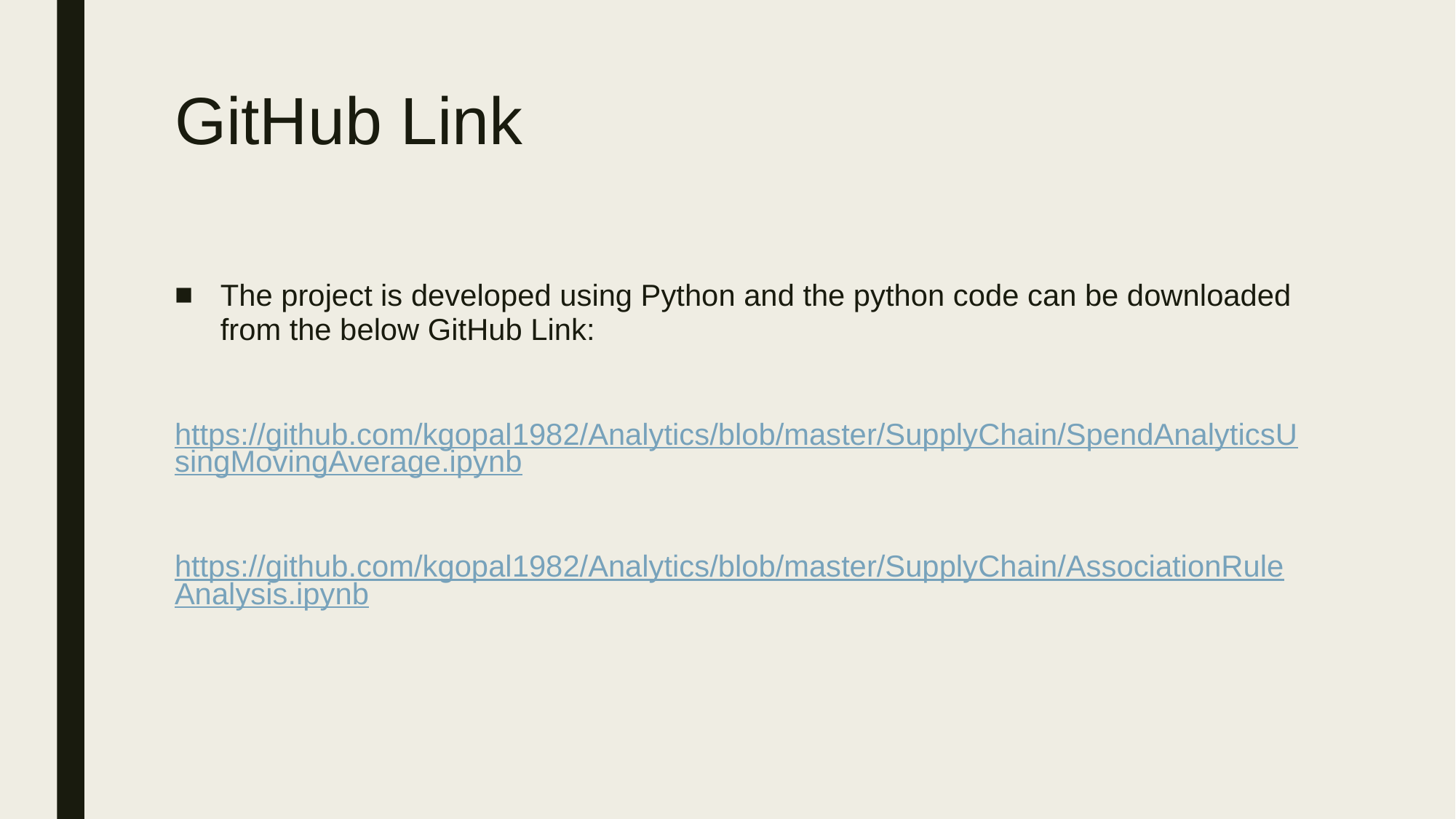

# GitHub Link
The project is developed using Python and the python code can be downloaded from the below GitHub Link:

https://github.com/kgopal1982/Analytics/blob/master/SupplyChain/SpendAnalyticsUsingMovingAverage.ipynb

https://github.com/kgopal1982/Analytics/blob/master/SupplyChain/AssociationRuleAnalysis.ipynb